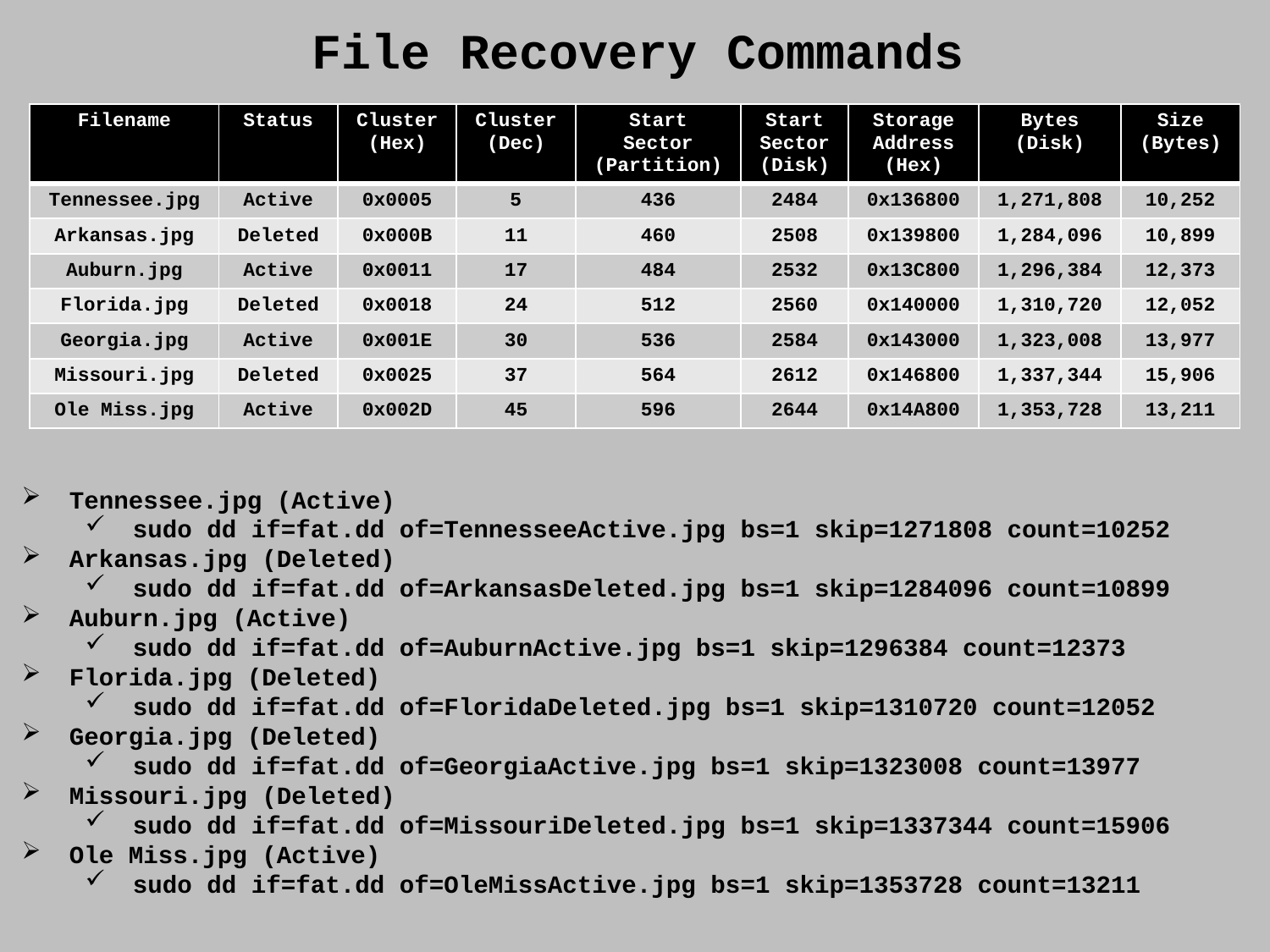

File Recovery Commands
| Filename | Status | Cluster (Hex) | Cluster (Dec) | Start Sector (Partition) | Start Sector (Disk) | Storage Address (Hex) | Bytes (Disk) | Size (Bytes) |
| --- | --- | --- | --- | --- | --- | --- | --- | --- |
| Tennessee.jpg | Active | 0x0005 | 5 | 436 | 2484 | 0x136800 | 1,271,808 | 10,252 |
| Arkansas.jpg | Deleted | 0x000B | 11 | 460 | 2508 | 0x139800 | 1,284,096 | 10,899 |
| Auburn.jpg | Active | 0x0011 | 17 | 484 | 2532 | 0x13C800 | 1,296,384 | 12,373 |
| Florida.jpg | Deleted | 0x0018 | 24 | 512 | 2560 | 0x140000 | 1,310,720 | 12,052 |
| Georgia.jpg | Active | 0x001E | 30 | 536 | 2584 | 0x143000 | 1,323,008 | 13,977 |
| Missouri.jpg | Deleted | 0x0025 | 37 | 564 | 2612 | 0x146800 | 1,337,344 | 15,906 |
| Ole Miss.jpg | Active | 0x002D | 45 | 596 | 2644 | 0x14A800 | 1,353,728 | 13,211 |
Tennessee.jpg (Active)
sudo dd if=fat.dd of=TennesseeActive.jpg bs=1 skip=1271808 count=10252
Arkansas.jpg (Deleted)
sudo dd if=fat.dd of=ArkansasDeleted.jpg bs=1 skip=1284096 count=10899
Auburn.jpg (Active)
sudo dd if=fat.dd of=AuburnActive.jpg bs=1 skip=1296384 count=12373
Florida.jpg (Deleted)
sudo dd if=fat.dd of=FloridaDeleted.jpg bs=1 skip=1310720 count=12052
Georgia.jpg (Deleted)
sudo dd if=fat.dd of=GeorgiaActive.jpg bs=1 skip=1323008 count=13977
Missouri.jpg (Deleted)
sudo dd if=fat.dd of=MissouriDeleted.jpg bs=1 skip=1337344 count=15906
Ole Miss.jpg (Active)
sudo dd if=fat.dd of=OleMissActive.jpg bs=1 skip=1353728 count=13211